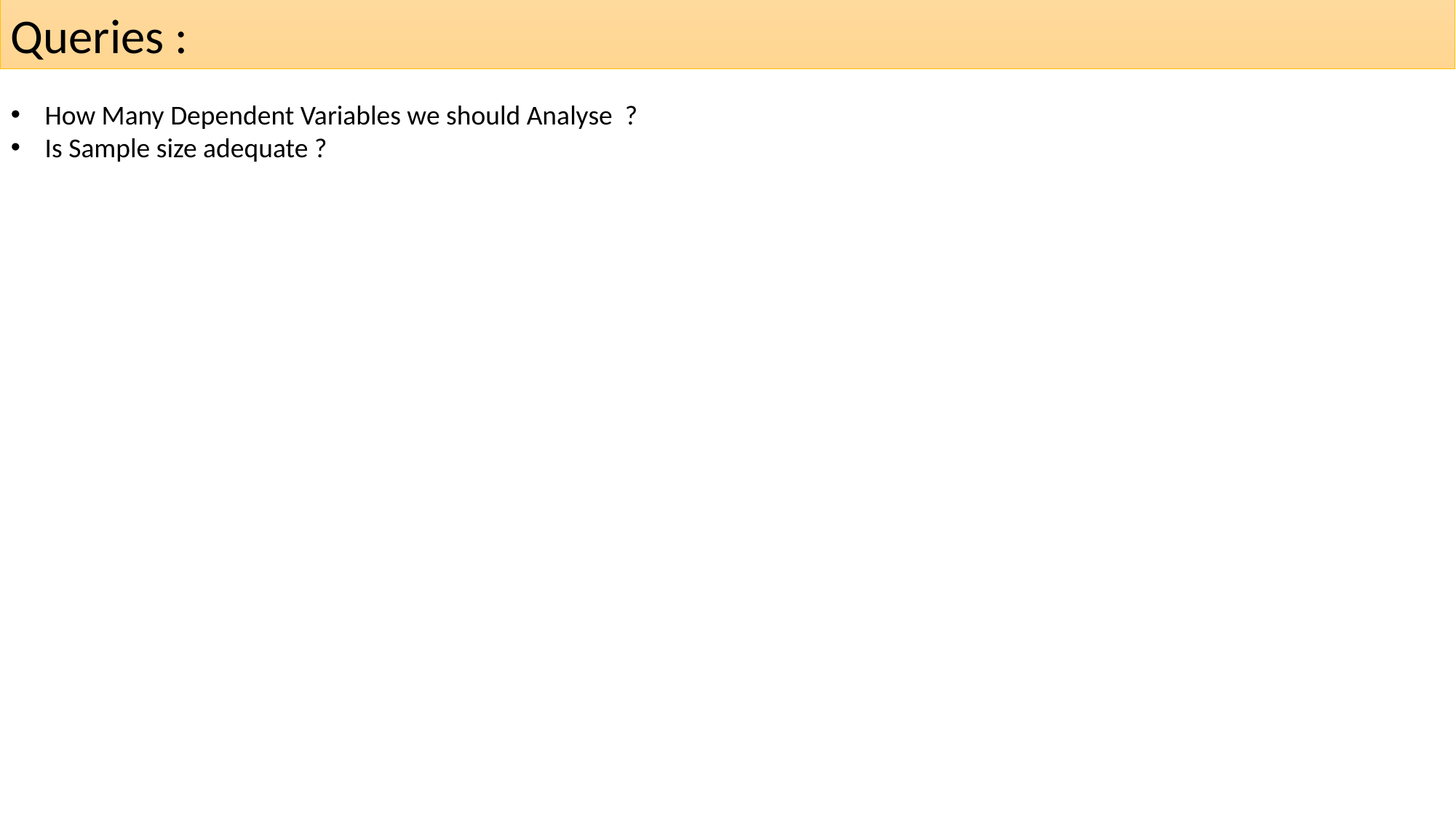

Queries :
How Many Dependent Variables we should Analyse  ?
Is Sample size adequate ?